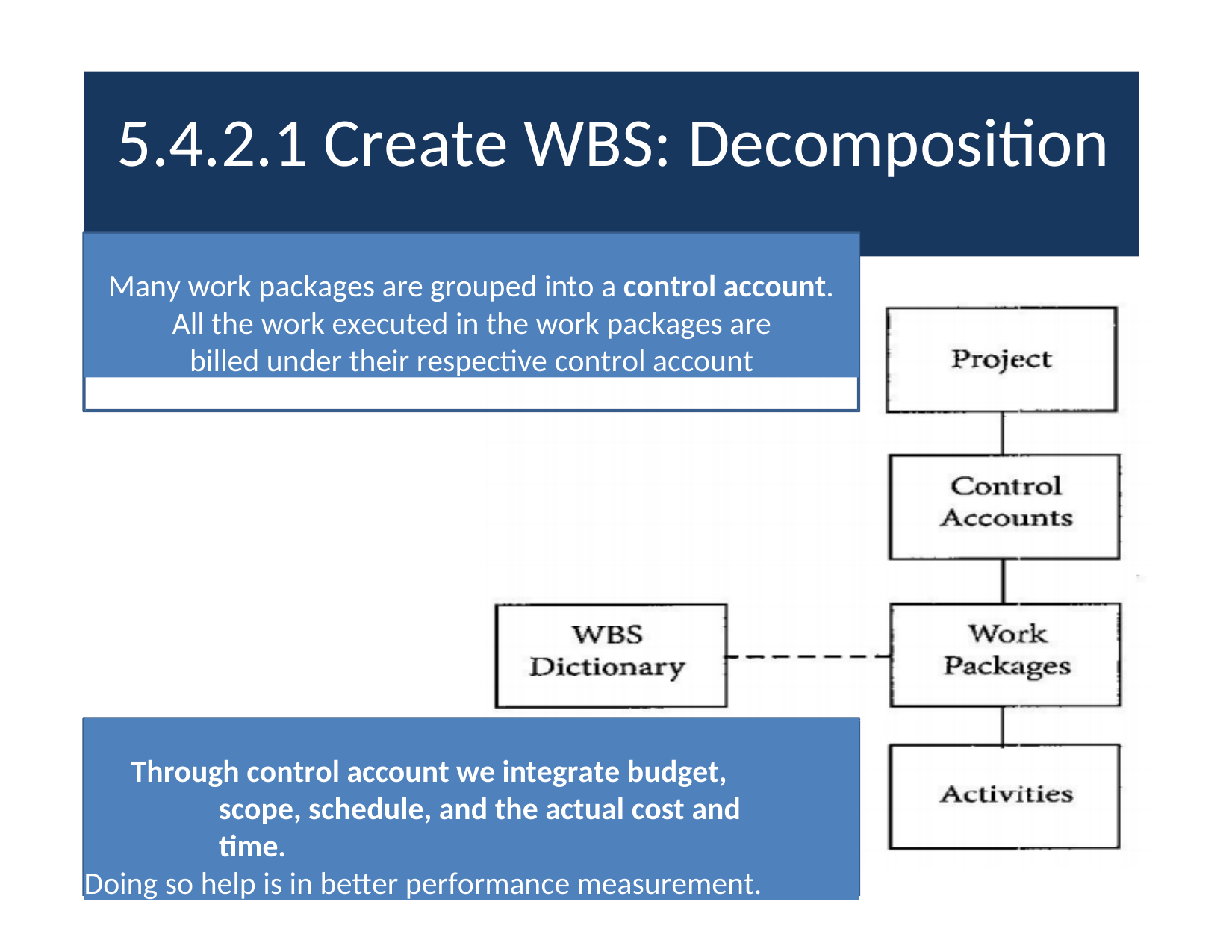

# 5.4.2.1 Create WBS: Decomposition

Many work packages are grouped into a control account.
All the work executed in the work packages are billed under their respective control account

Through control account we integrate budget, scope, schedule, and the actual cost and time.
Doing so help is in better performance measurement.